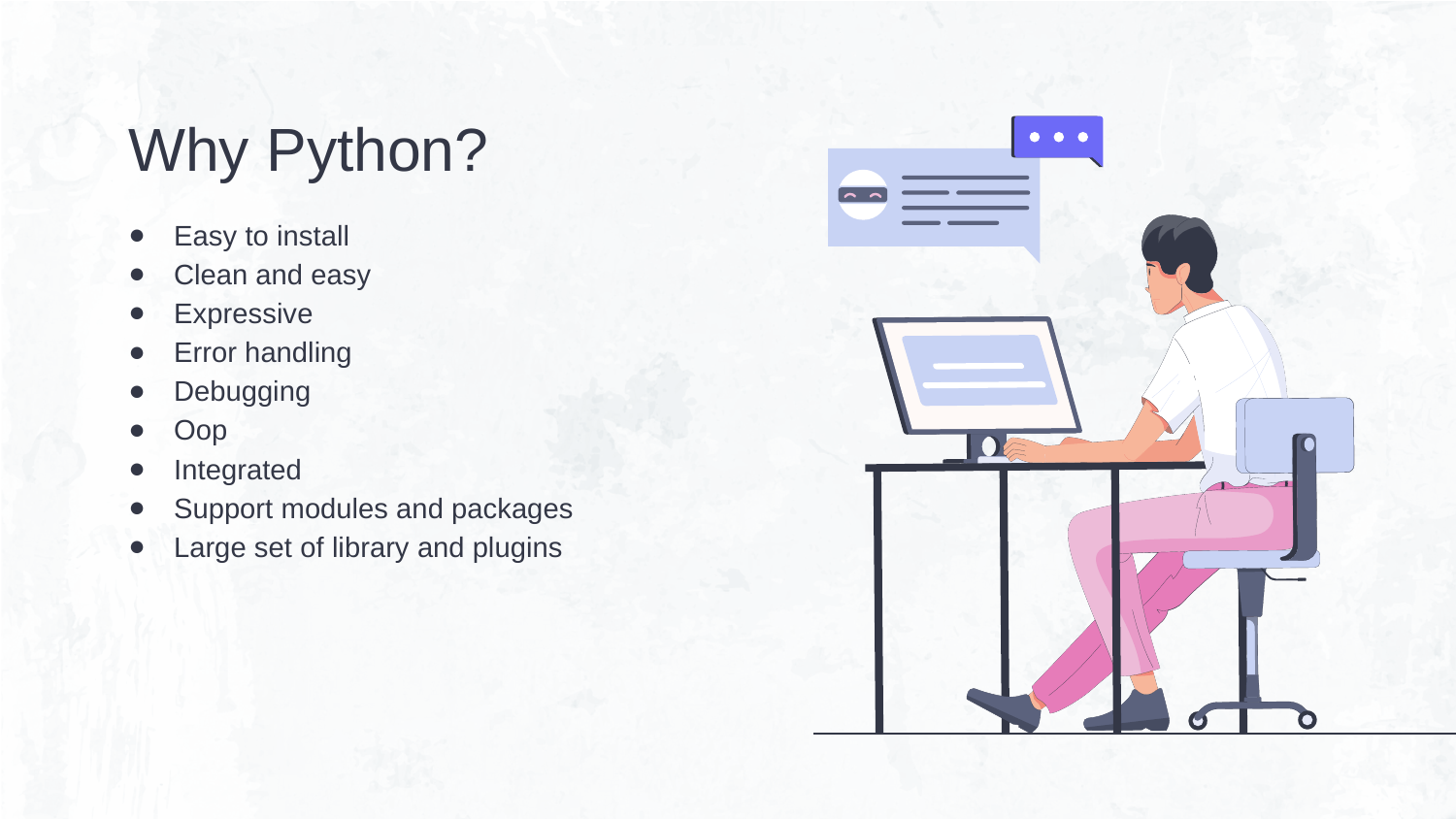

# Why Python?

Easy to install
Clean and easy
Expressive
Error handling
Debugging
Oop
Integrated
Support modules and packages
Large set of library and plugins